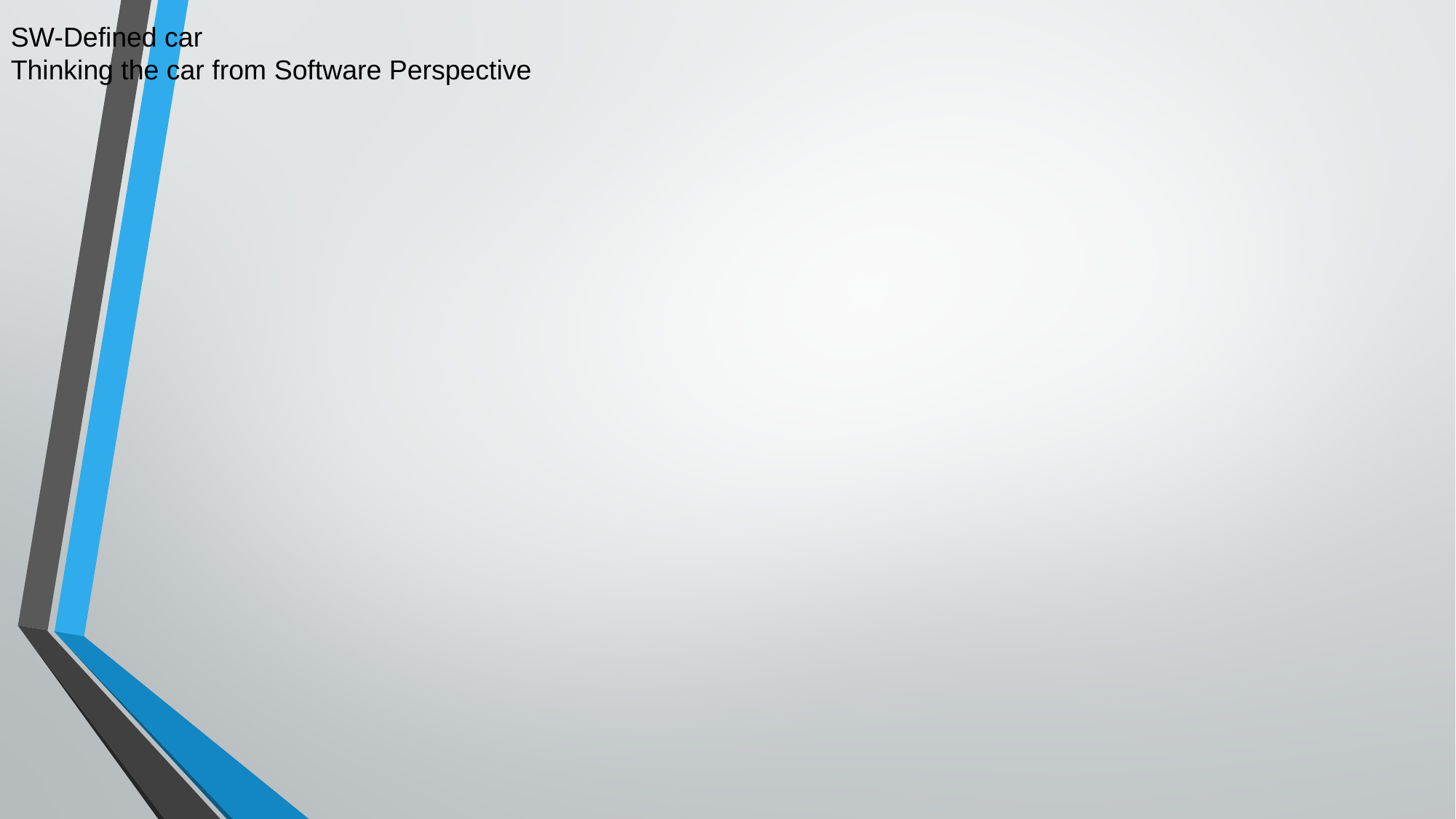

SW-Defined car
Thinking the car from Software Perspective